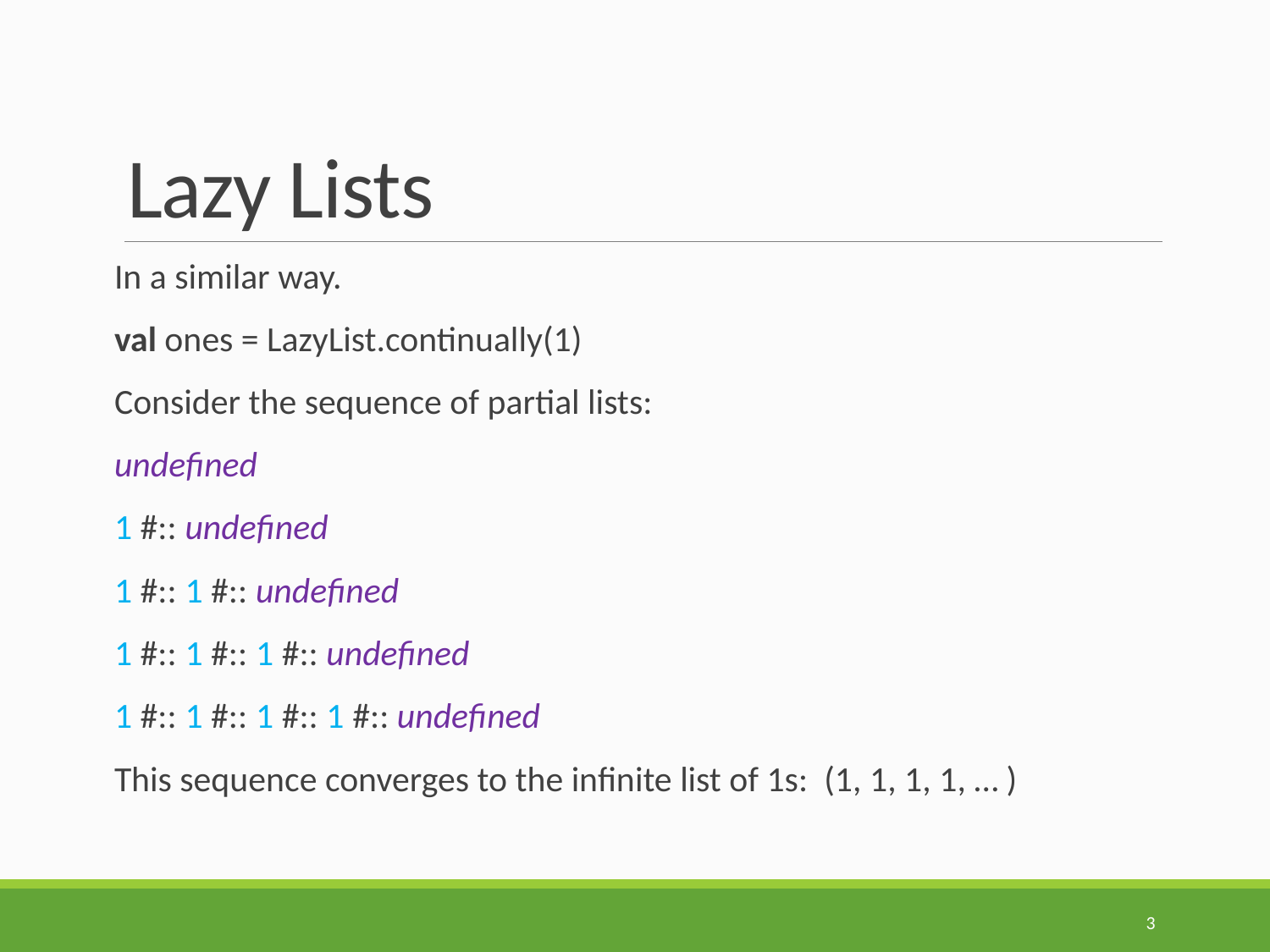

# Lazy Lists
In a similar way.
val ones = LazyList.continually(1)
Consider the sequence of partial lists:
undefined
1 #:: undefined
1 #:: 1 #:: undefined
1 #:: 1 #:: 1 #:: undefined
1 #:: 1 #:: 1 #:: 1 #:: undefined
This sequence converges to the infinite list of 1s:  (1, 1, 1, 1, … )
3